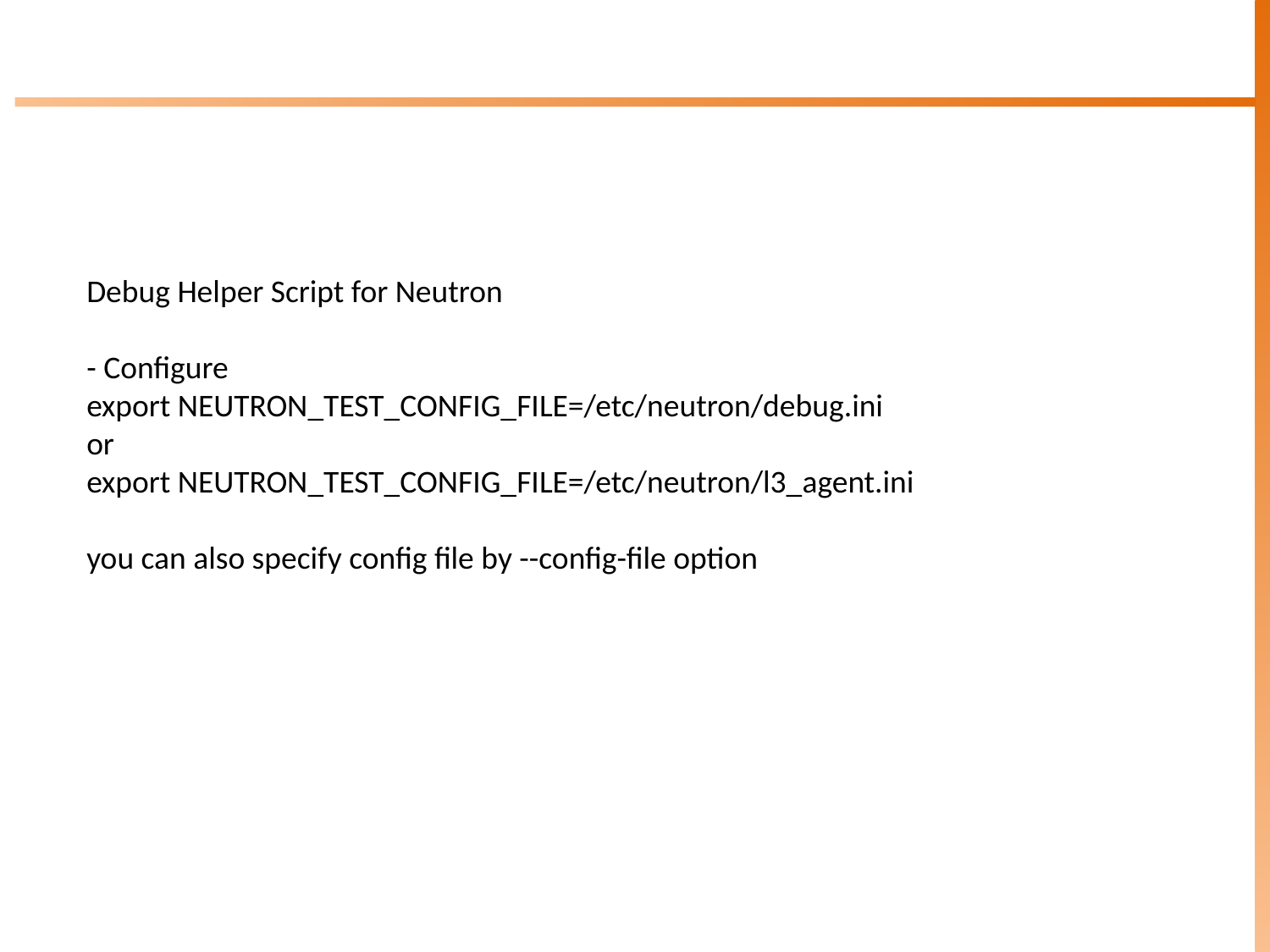

Debug Helper Script for Neutron

- Configure
export NEUTRON_TEST_CONFIG_FILE=/etc/neutron/debug.ini
or
export NEUTRON_TEST_CONFIG_FILE=/etc/neutron/l3_agent.ini

you can also specify config file by --config-file option